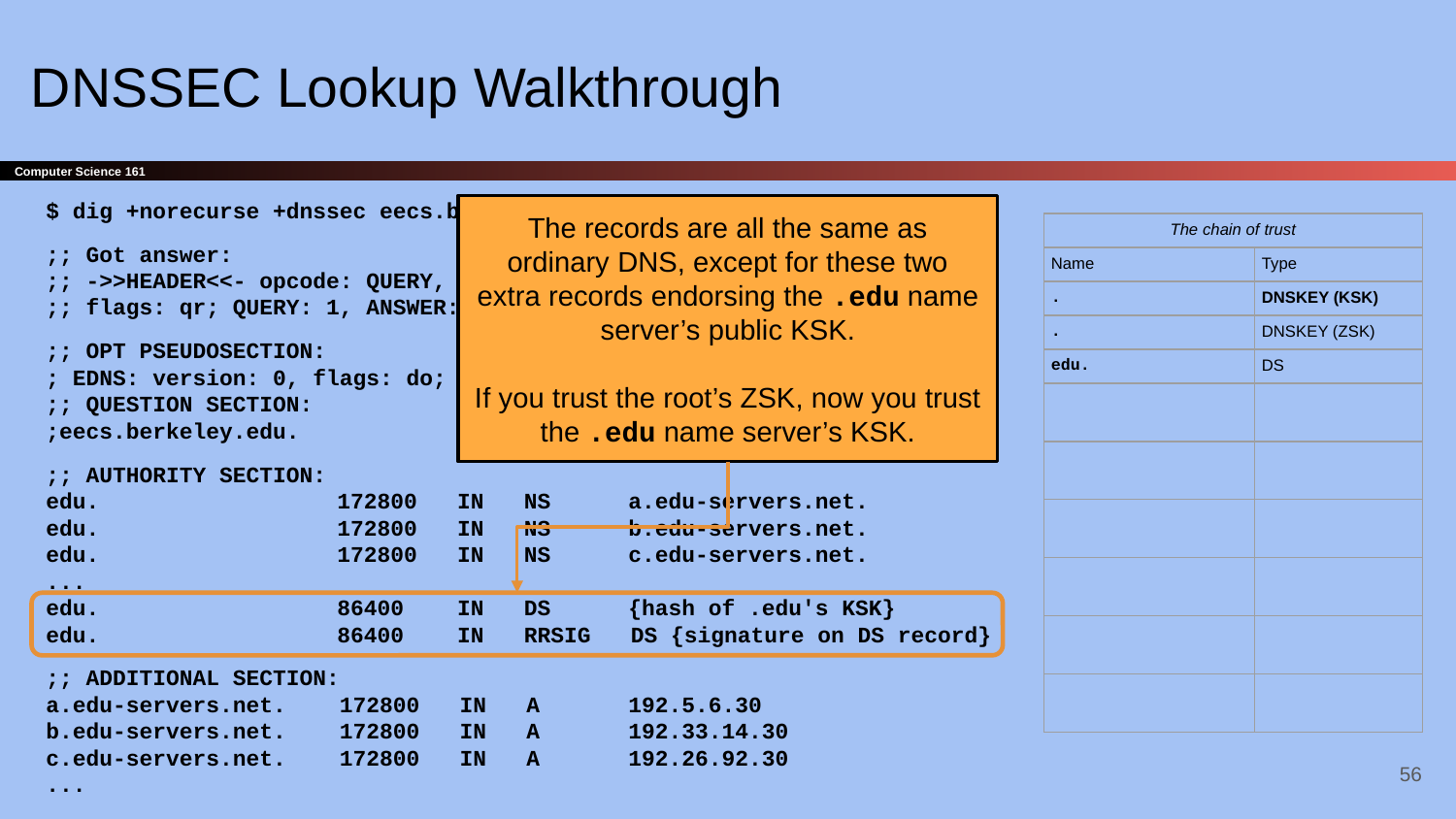

# DNSSEC Lookup Walkthrough
$ dig +norecurse +dnssec eecs.berkeley.edu @198.41.0.4

;; Got answer:
;; ->>HEADER<<- opcode: QUERY, status: NOERROR, id: 5232
;; flags: qr; QUERY: 1, ANSWER: 0, AUTHORITY: 15, ADDITIONAL: 27

;; OPT PSEUDOSECTION:
; EDNS: version: 0, flags: do; udp: 4096
;; QUESTION SECTION:
;eecs.berkeley.edu.   	    IN   A

;; AUTHORITY SECTION:
edu.             	172800   IN   NS  	a.edu-servers.net.
edu.             	172800   IN   NS  	b.edu-servers.net.
edu.             	172800   IN   NS  	c.edu-servers.net.
...
edu.             	86400    IN   DS  	{hash of .edu's KSK}
edu.             	86400    IN   RRSIG   DS {signature on DS record}

;; ADDITIONAL SECTION:
a.edu-servers.net.    172800   IN   A   	192.5.6.30
b.edu-servers.net.    172800   IN   A   	192.33.14.30
c.edu-servers.net.    172800   IN   A   	192.26.92.30
...
The records are all the same as ordinary DNS, except for these two extra records endorsing the .edu name server’s public KSK.

If you trust the root’s ZSK, now you trust the .edu name server’s KSK.

| The chain of trust |  |
| --- | --- |
| Name | Type |
| . | DNSKEY (KSK) |
| . | DNSKEY (ZSK) |
| edu. | DS |
|  |  |
|  |  |
|  |  |
|  |  |
|  |  |
|  |  |
56